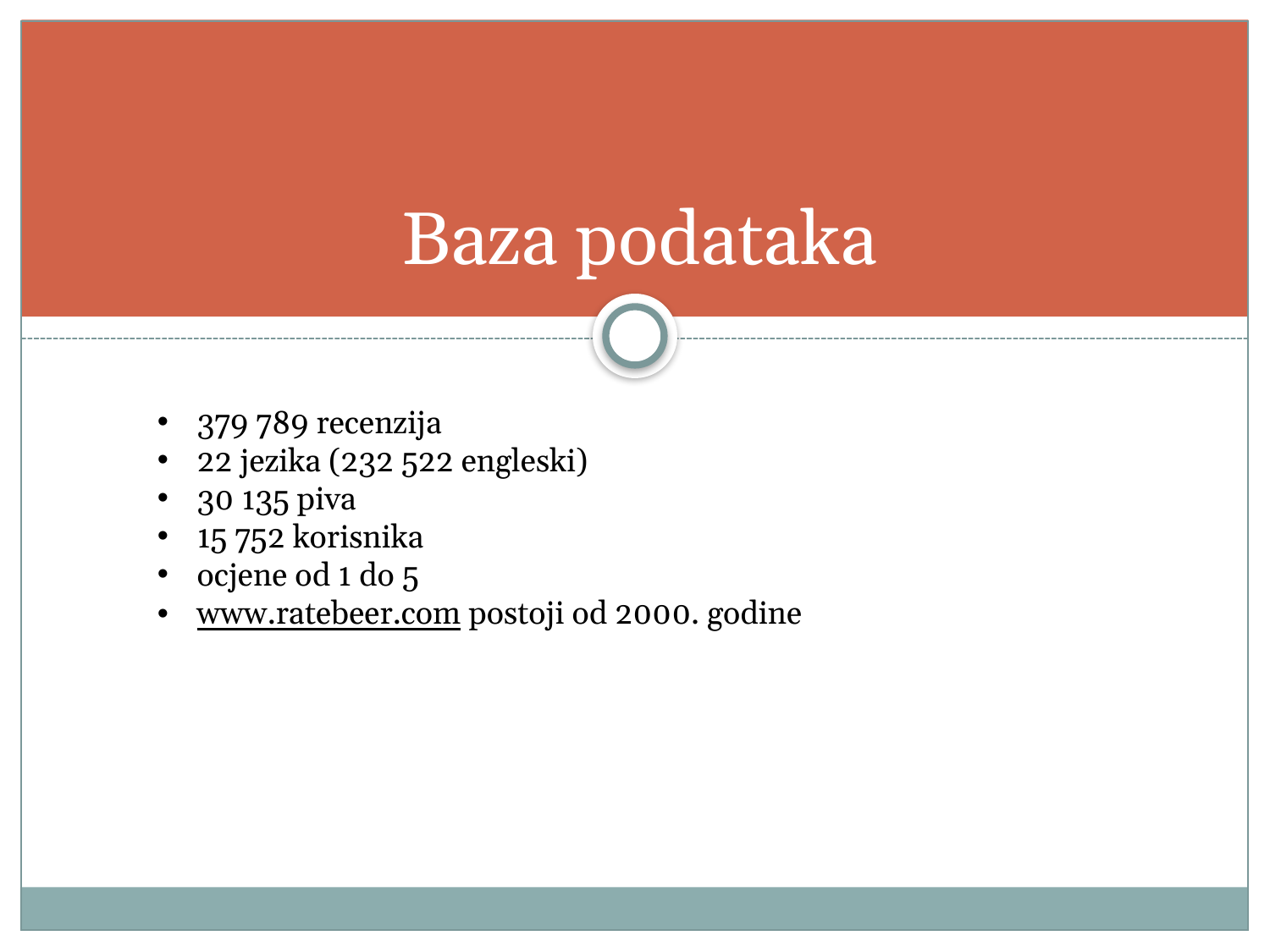

# Baza podataka
379 789 recenzija
22 jezika (232 522 engleski)
30 135 piva
15 752 korisnika
ocjene od 1 do 5
www.ratebeer.com postoji od 2000. godine